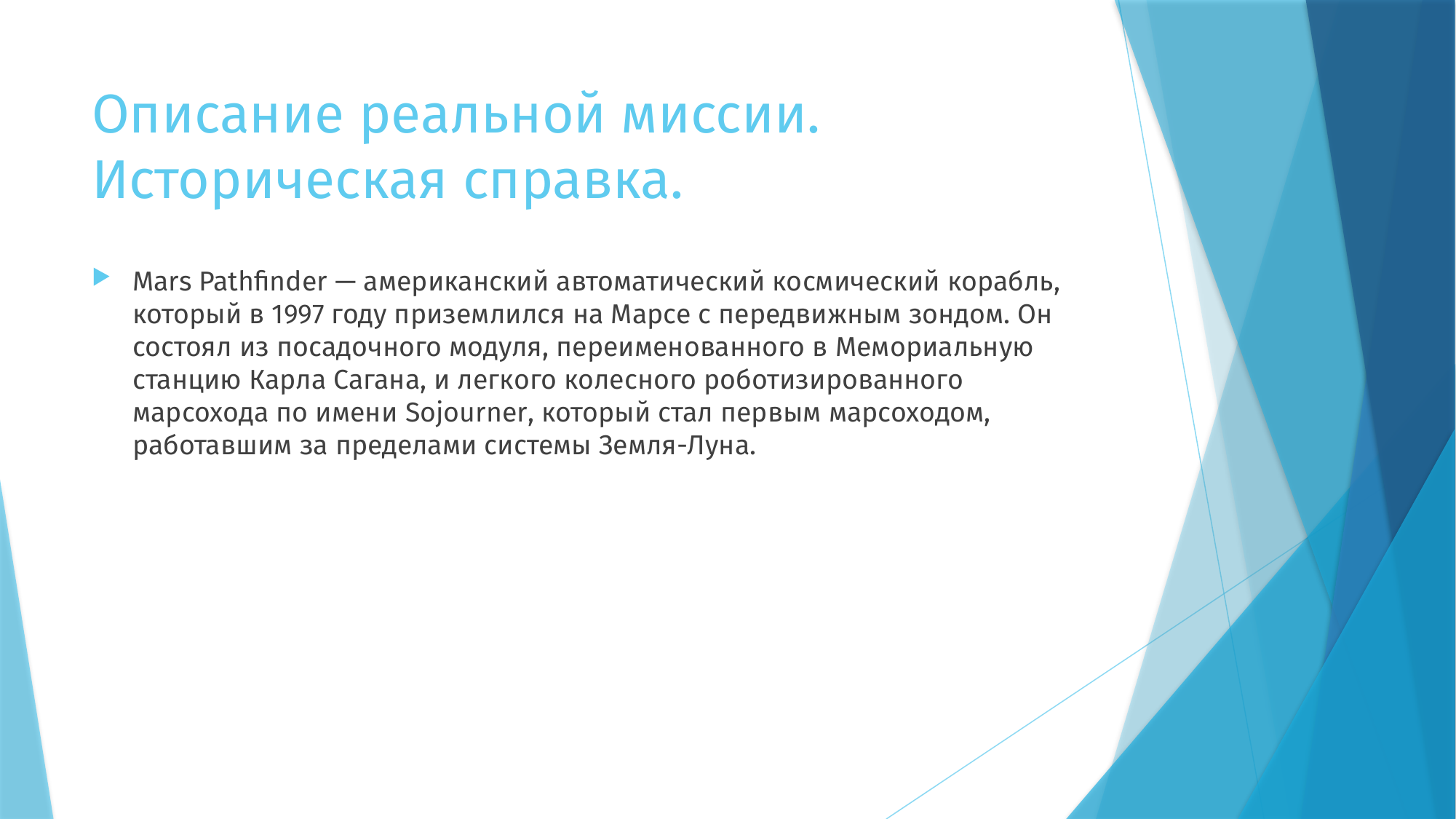

# Описание реальной миссии. Историческая справка.
Mars Pathfinder — американский автоматический космический корабль, который в 1997 году приземлился на Марсе с передвижным зондом. Он состоял из посадочного модуля, переименованного в Мемориальную станцию ​​Карла Сагана, и легкого колесного роботизированного марсохода по имени Sojourner, который стал первым марсоходом, работавшим за пределами системы Земля-Луна.